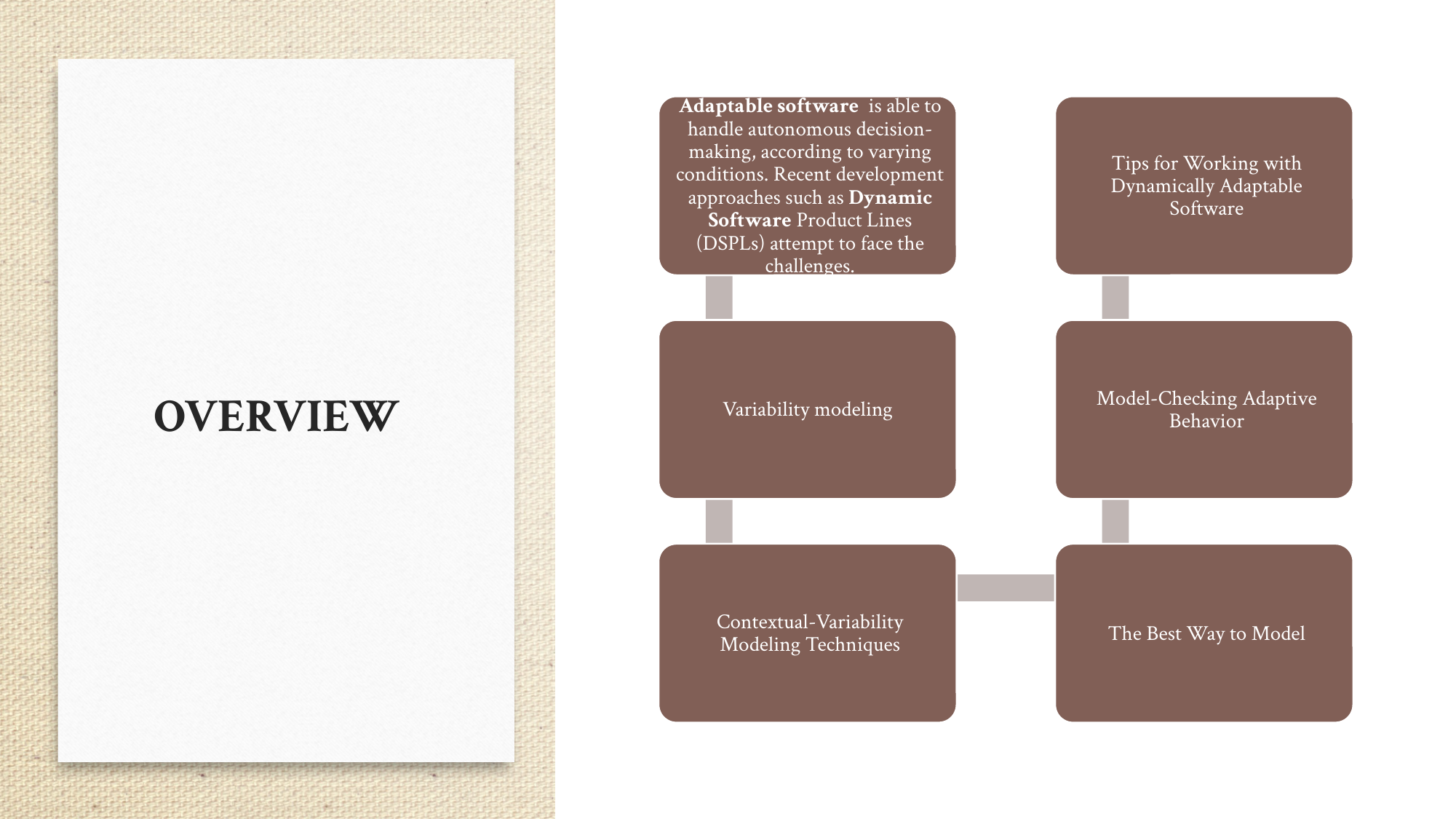

Adaptable software  is able to handle autonomous decision-making, according to varying conditions. Recent development approaches such as Dynamic Software Product Lines (DSPLs) attempt to face the challenges.
Variability modeling
Contextual-Variability Modeling Techniques
The Best Way to Model
Model-Checking Adaptive Behavior
Tips for Working with Dynamically Adaptable Software
# OVERVIEW
3